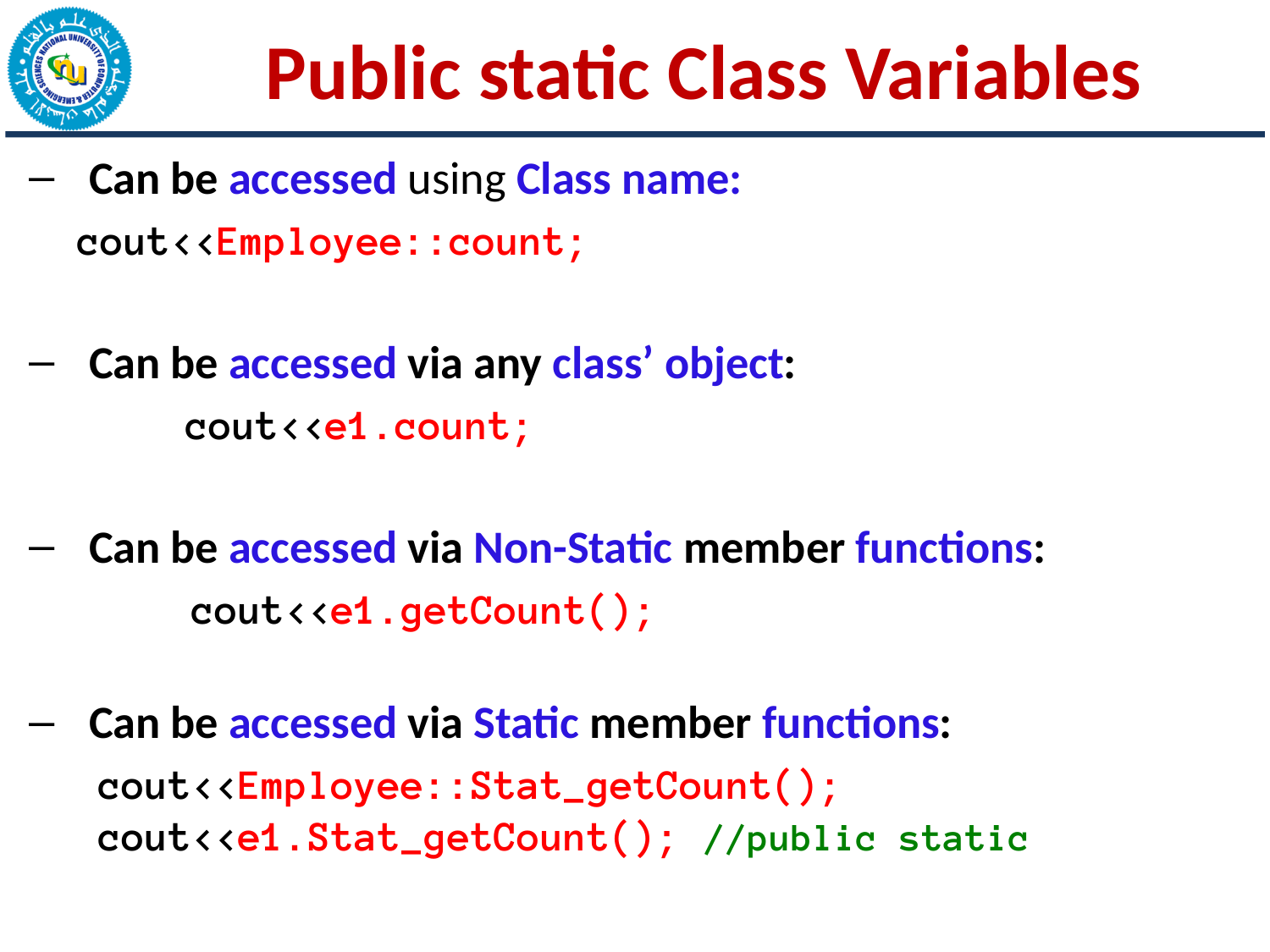

# Public static Class Variables

Can be accessed using Class name:
	     cout<<Employee::count;

Can be accessed via any class’ object:
 	  cout<<e1.count;

Can be accessed via Non-Static member functions:
       cout<<e1.getCount();
Can be accessed via Static member functions:
	   cout<<Employee::Stat_getCount();
	   cout<<e1.Stat_getCount(); //public static